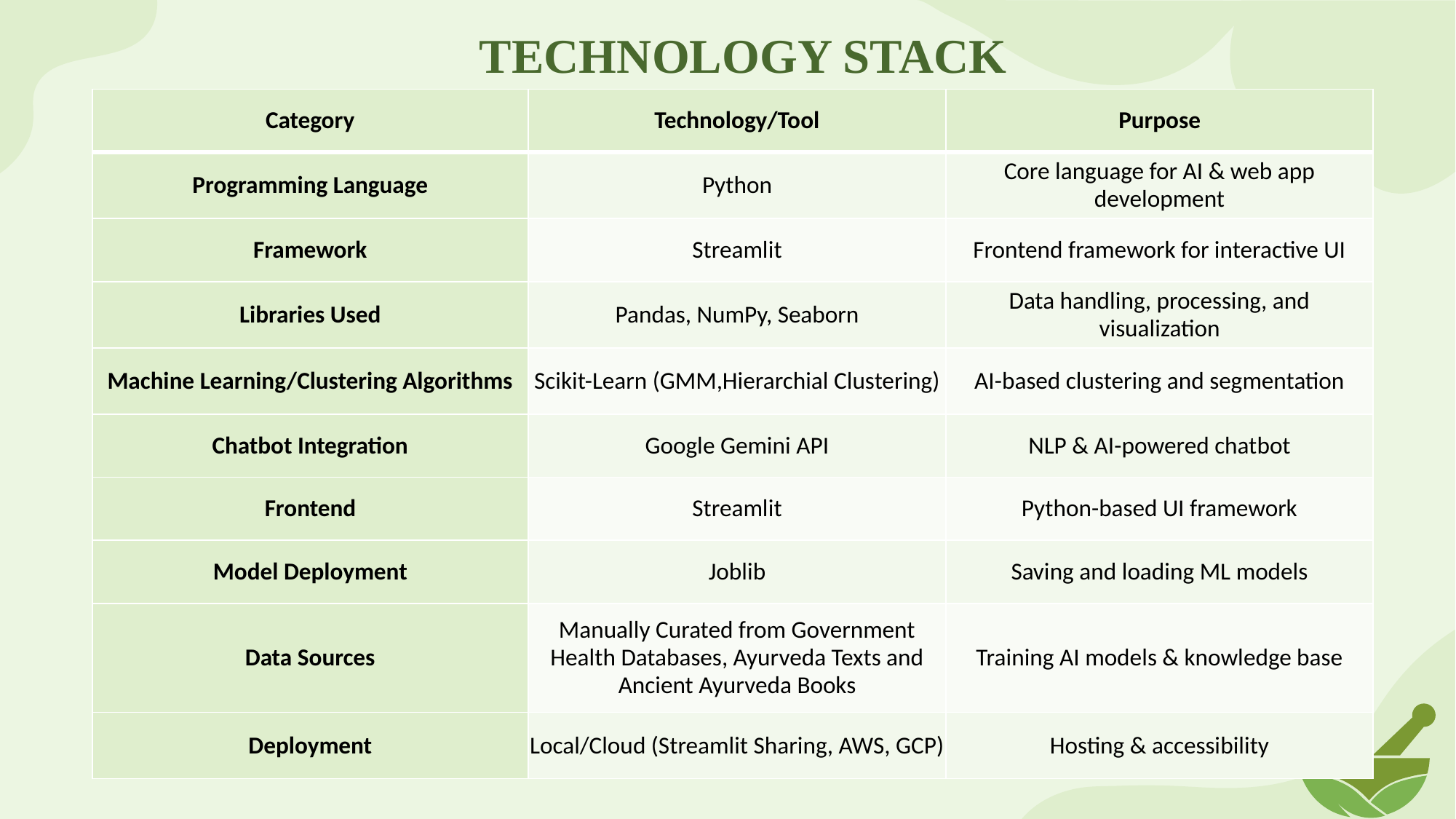

# TECHNOLOGY STACK
| Category | Technology/Tool | Purpose |
| --- | --- | --- |
| Programming Language | Python | Core language for AI & web app development |
| Framework | Streamlit | Frontend framework for interactive UI |
| Libraries Used | Pandas, NumPy, Seaborn | Data handling, processing, and visualization |
| Machine Learning/Clustering Algorithms | Scikit-Learn (GMM,Hierarchial Clustering) | AI-based clustering and segmentation |
| Chatbot Integration | Google Gemini API | NLP & AI-powered chatbot |
| Frontend | Streamlit | Python-based UI framework |
| Model Deployment | Joblib | Saving and loading ML models |
| Data Sources | Manually Curated from Government Health Databases, Ayurveda Texts and Ancient Ayurveda Books | Training AI models & knowledge base |
| Deployment | Local/Cloud (Streamlit Sharing, AWS, GCP) | Hosting & accessibility |